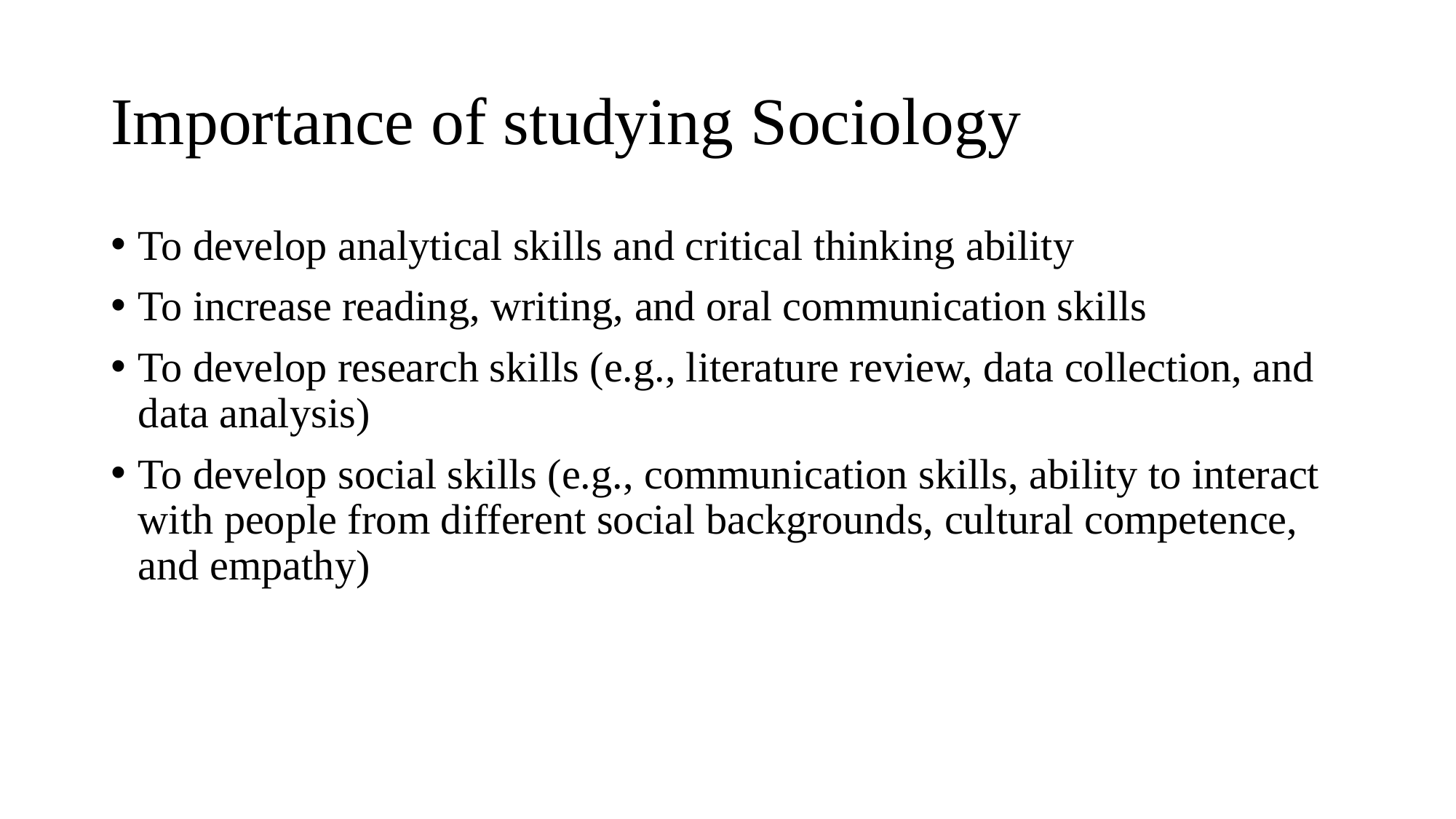

# Importance of studying Sociology
To develop analytical skills and critical thinking ability
To increase reading, writing, and oral communication skills
To develop research skills (e.g., literature review, data collection, and data analysis)
To develop social skills (e.g., communication skills, ability to interact with people from different social backgrounds, cultural competence, and empathy)